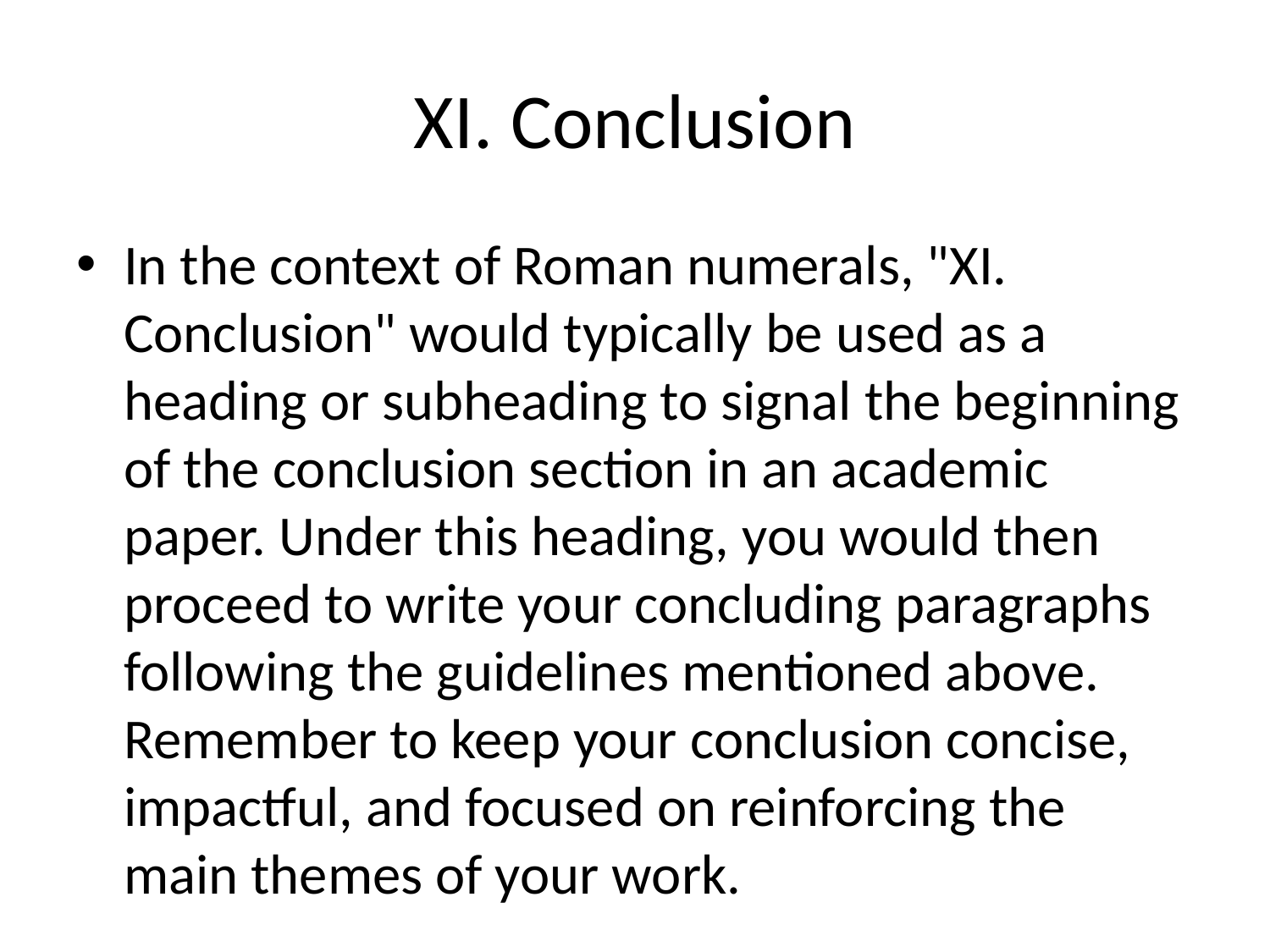

# XI. Conclusion
In the context of Roman numerals, "XI. Conclusion" would typically be used as a heading or subheading to signal the beginning of the conclusion section in an academic paper. Under this heading, you would then proceed to write your concluding paragraphs following the guidelines mentioned above. Remember to keep your conclusion concise, impactful, and focused on reinforcing the main themes of your work.